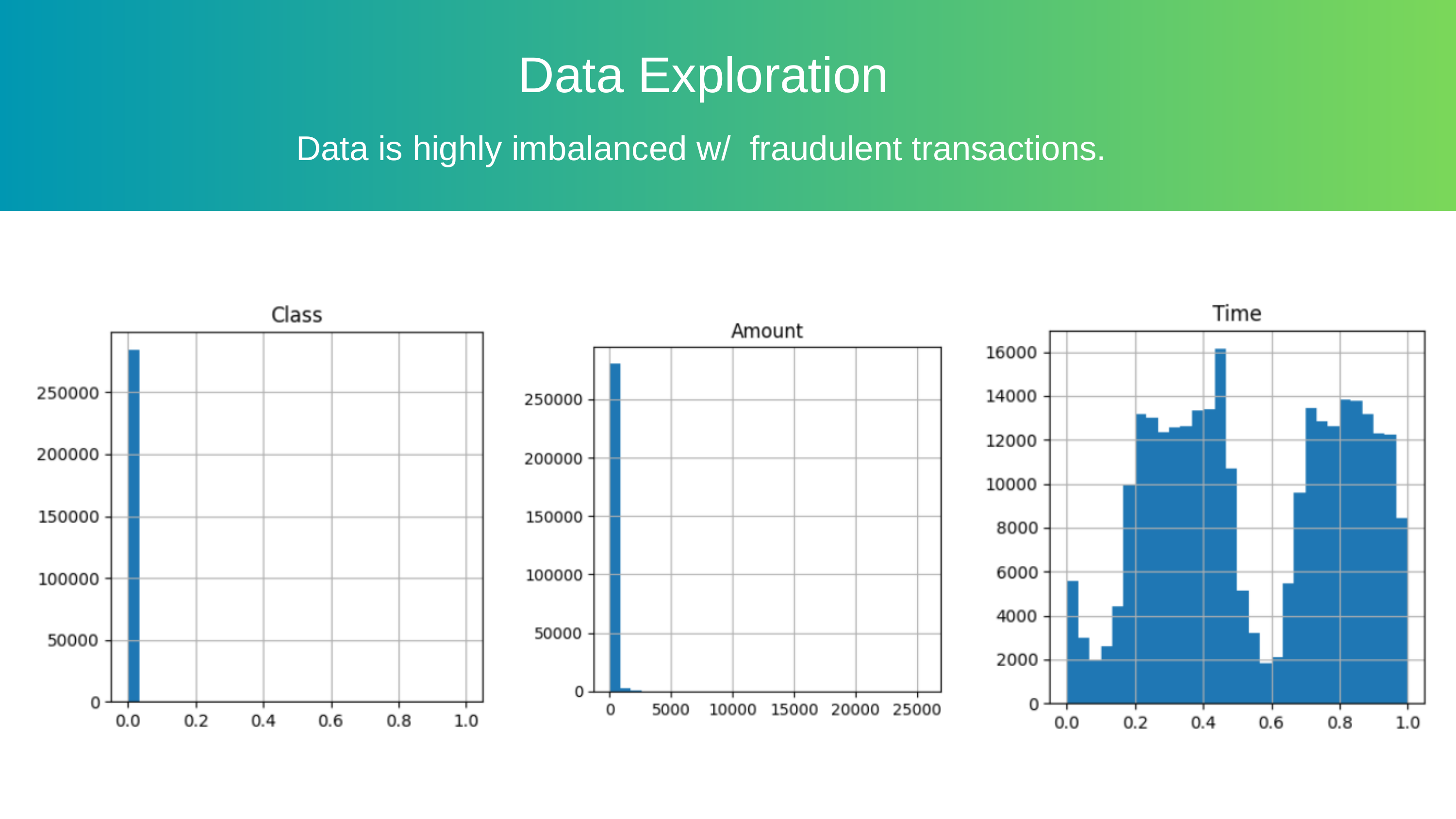

Data Exploration
Data is highly imbalanced w/  fraudulent transactions.